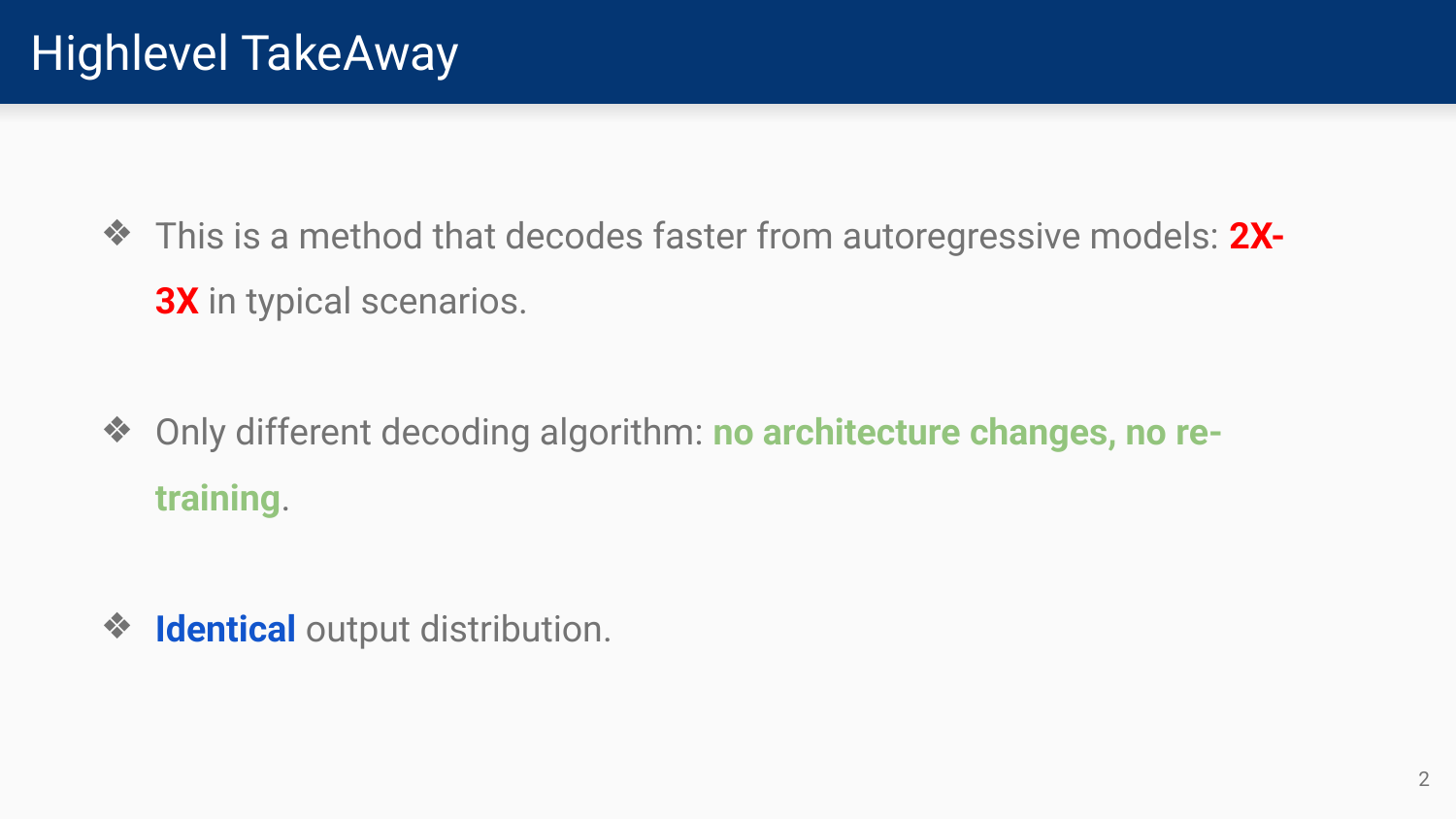

# Highlevel TakeAway
This is a method that decodes faster from autoregressive models: 2X-3X in typical scenarios.

Only different decoding algorithm: no architecture changes, no re-training.

Identical output distribution.

2